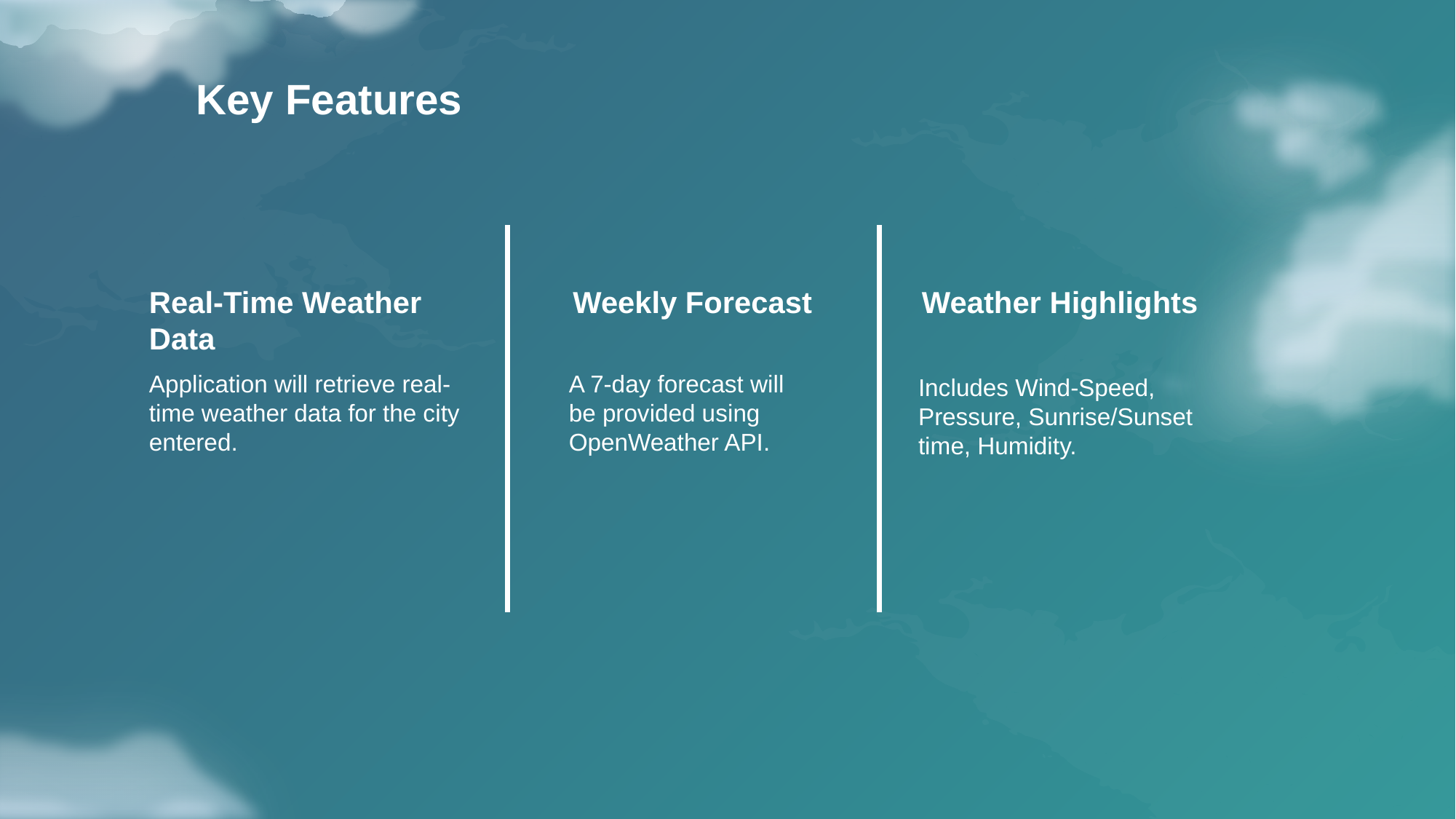

Key Features

Real-Time Weather Data
Weekly Forecast
Weather Highlights
Application will retrieve real-time weather data for the city entered.
A 7-day forecast will be provided using OpenWeather API.
Includes Wind-Speed, Pressure, Sunrise/Sunset time, Humidity.